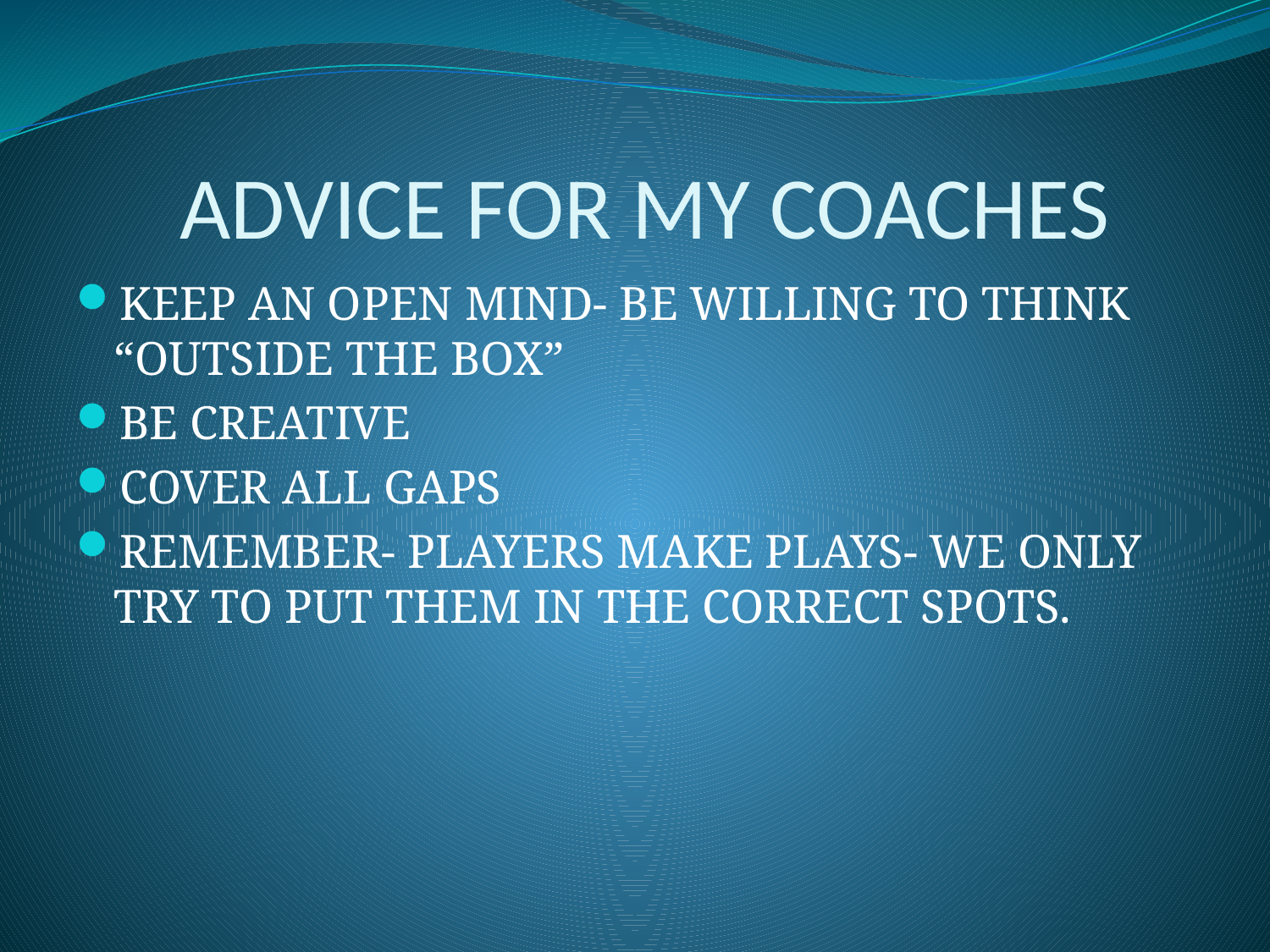

# ADVICE FOR MY COACHES
KEEP AN OPEN MIND- BE WILLING TO THINK “OUTSIDE THE BOX”
BE CREATIVE
COVER ALL GAPS
REMEMBER- PLAYERS MAKE PLAYS- WE ONLY TRY TO PUT THEM IN THE CORRECT SPOTS.